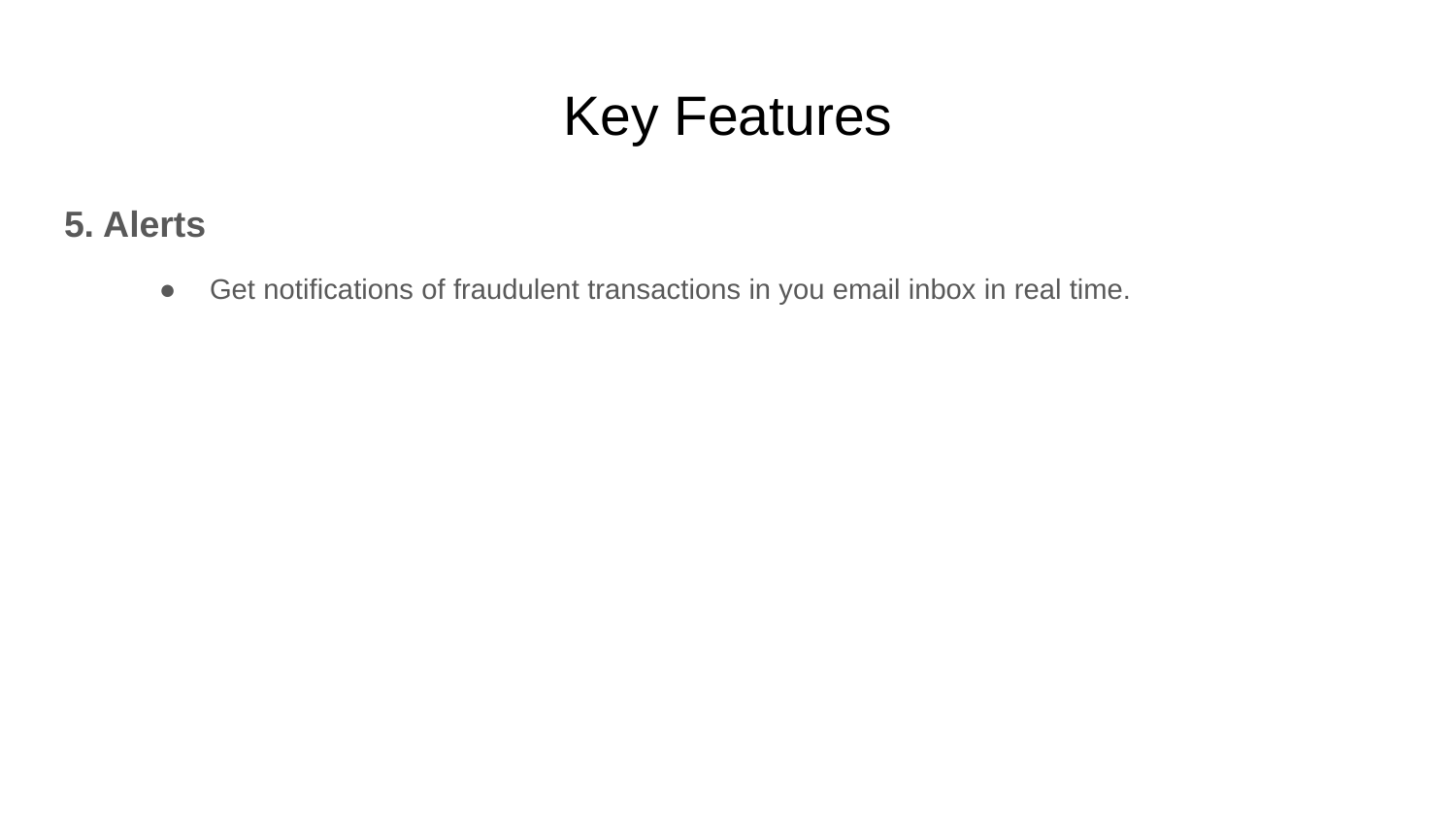

# Key Features
5. Alerts
Get notifications of fraudulent transactions in you email inbox in real time.